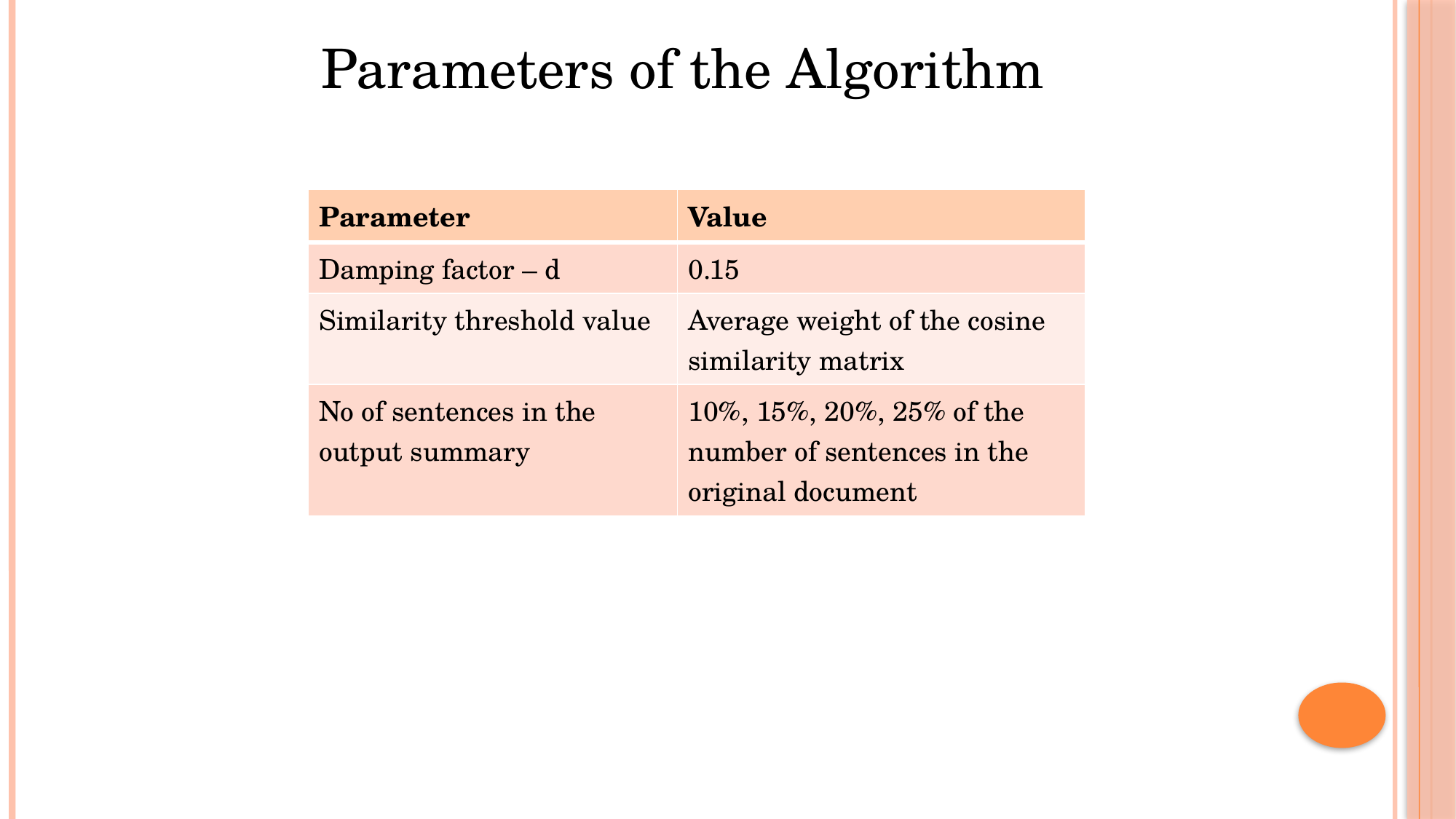

Parameters of the Algorithm
| Parameter | Value |
| --- | --- |
| Damping factor – d | 0.15 |
| Similarity threshold value | Average weight of the cosine similarity matrix |
| No of sentences in the output summary | 10%, 15%, 20%, 25% of the number of sentences in the original document |